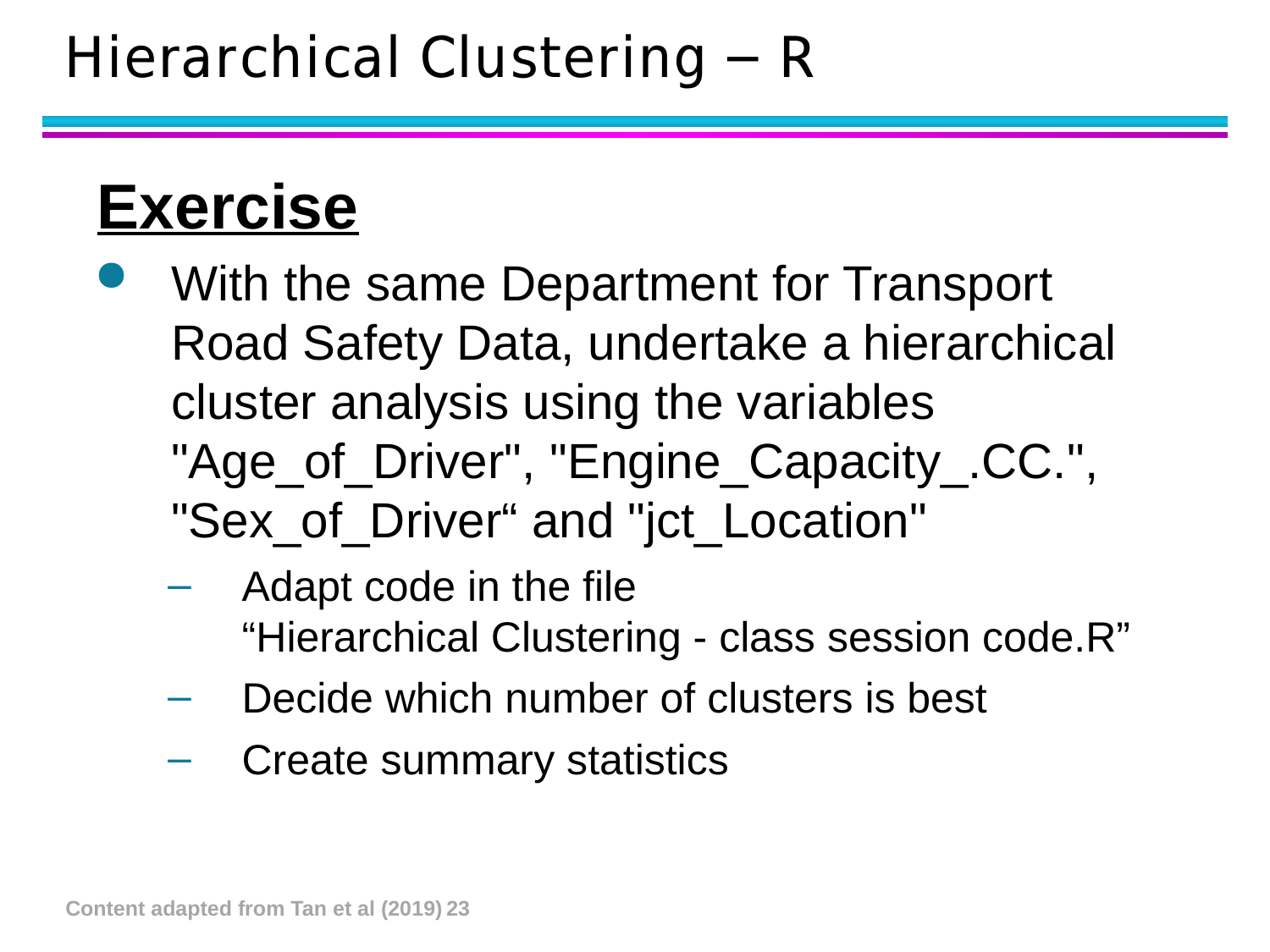

# Hierarchical Clustering – R
Exercise
With the same Department for Transport Road Safety Data, undertake a hierarchical cluster analysis using the variables "Age_of_Driver", "Engine_Capacity_.CC.", "Sex_of_Driver“ and "jct_Location"
Adapt code in the file
“Hierarchical Clustering - class session code.R”
Decide which number of clusters is best
Create summary statistics